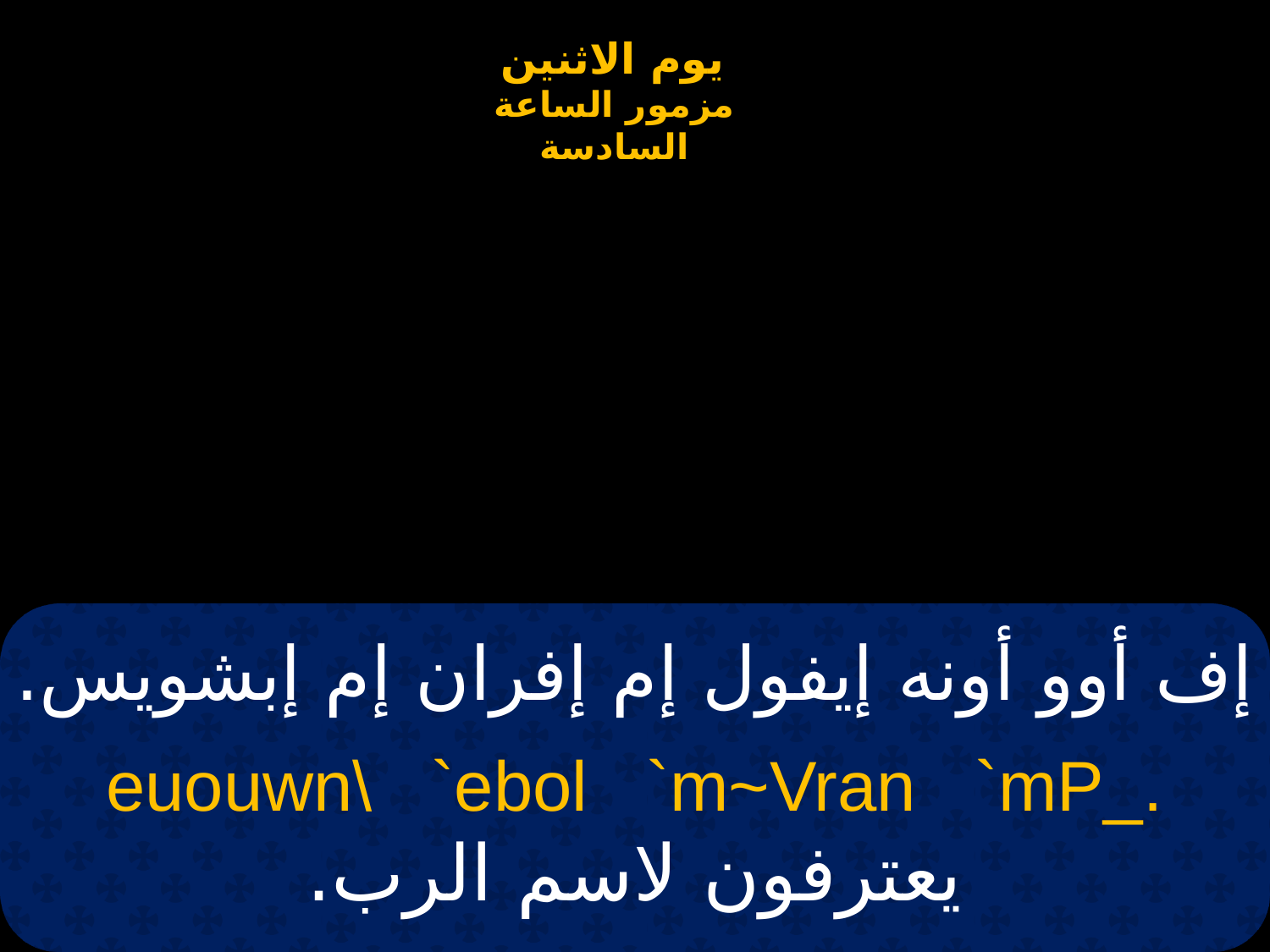

# إف أوو أونه إيفول إم إفران إم إبشويس.
euouwn\   `ebol   `m~Vran   `mP_.
يعترفون لاسم الرب.